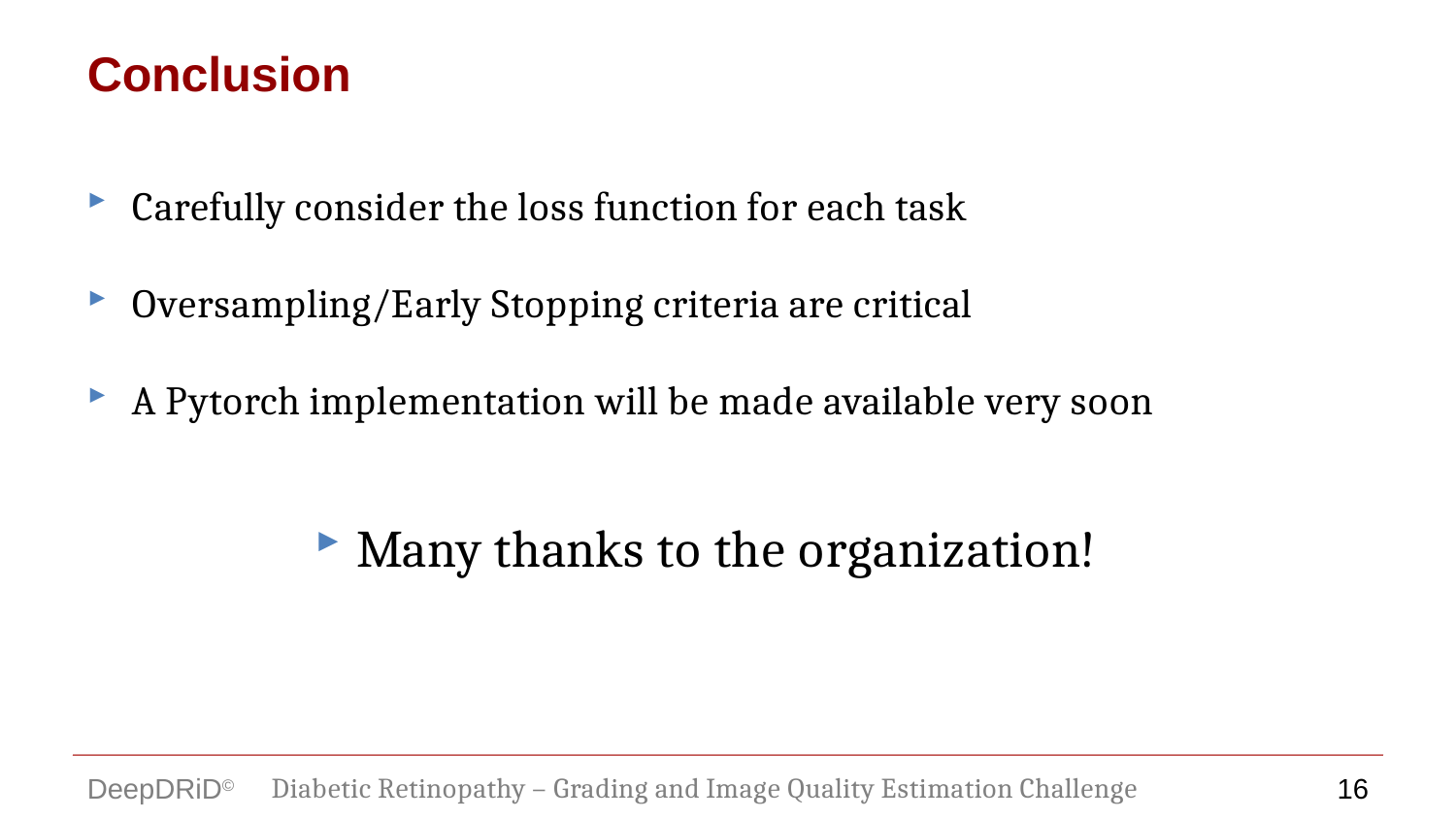

Conclusion
Carefully consider the loss function for each task
Oversampling/Early Stopping criteria are critical
A Pytorch implementation will be made available very soon
Many thanks to the organization!